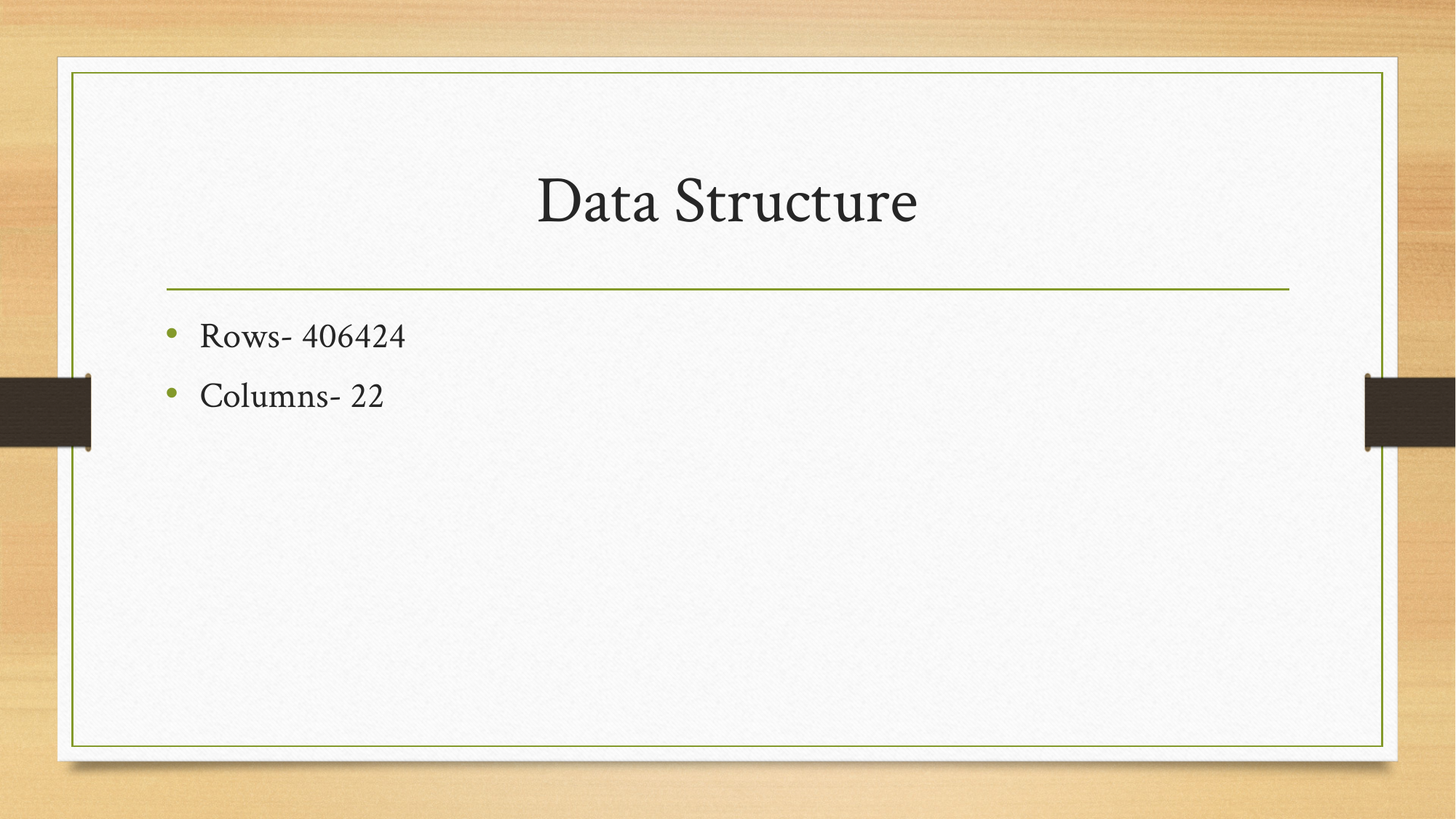

# Data Structure
Rows- 406424
Columns- 22